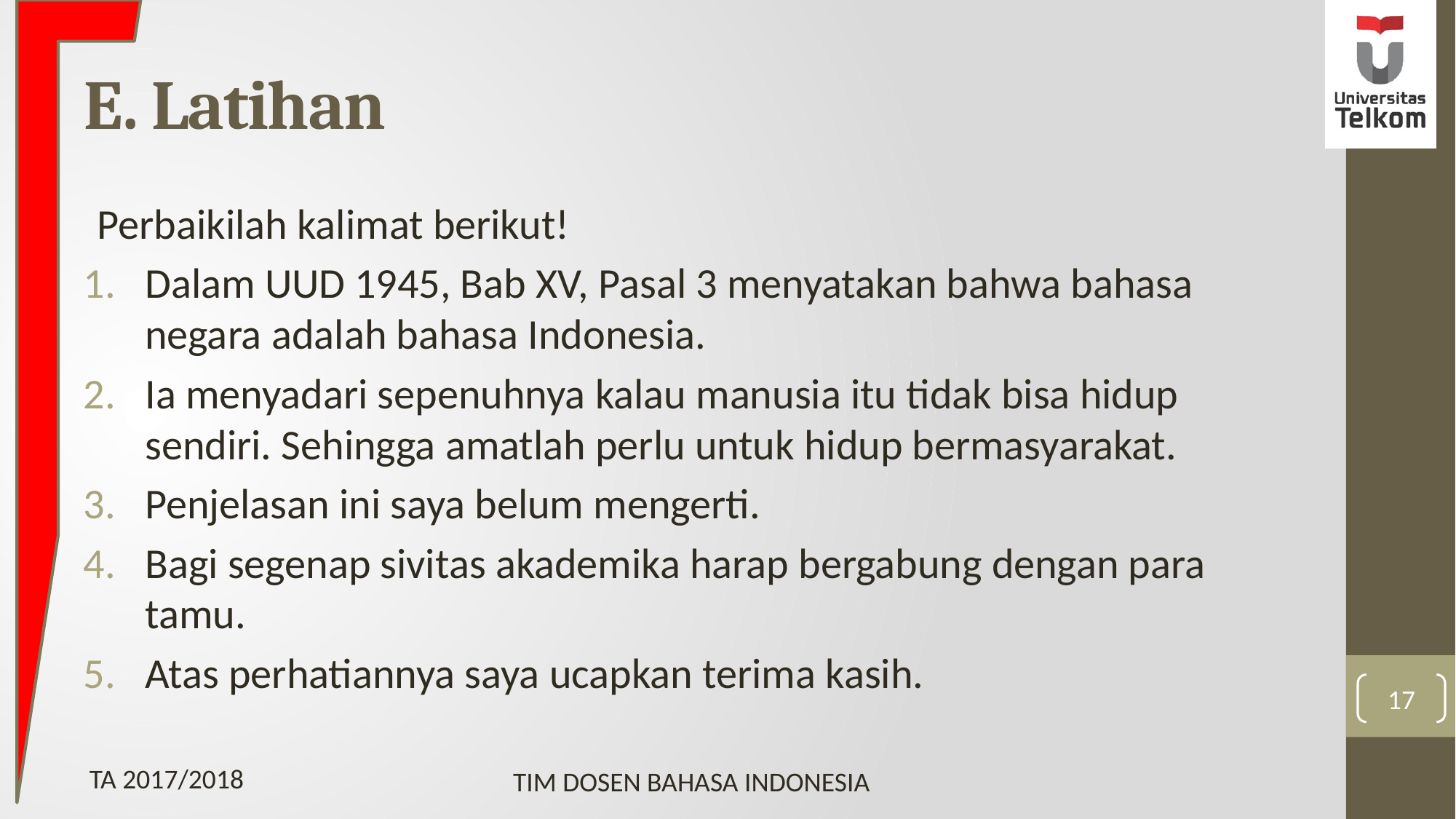

# E. Latihan
Perbaikilah kalimat berikut!
Dalam UUD 1945, Bab XV, Pasal 3 menyatakan bahwa bahasa negara adalah bahasa Indonesia.
Ia menyadari sepenuhnya kalau manusia itu tidak bisa hidup sendiri. Sehingga amatlah perlu untuk hidup bermasyarakat.
Penjelasan ini saya belum mengerti.
Bagi segenap sivitas akademika harap bergabung dengan para tamu.
Atas perhatiannya saya ucapkan terima kasih.

17